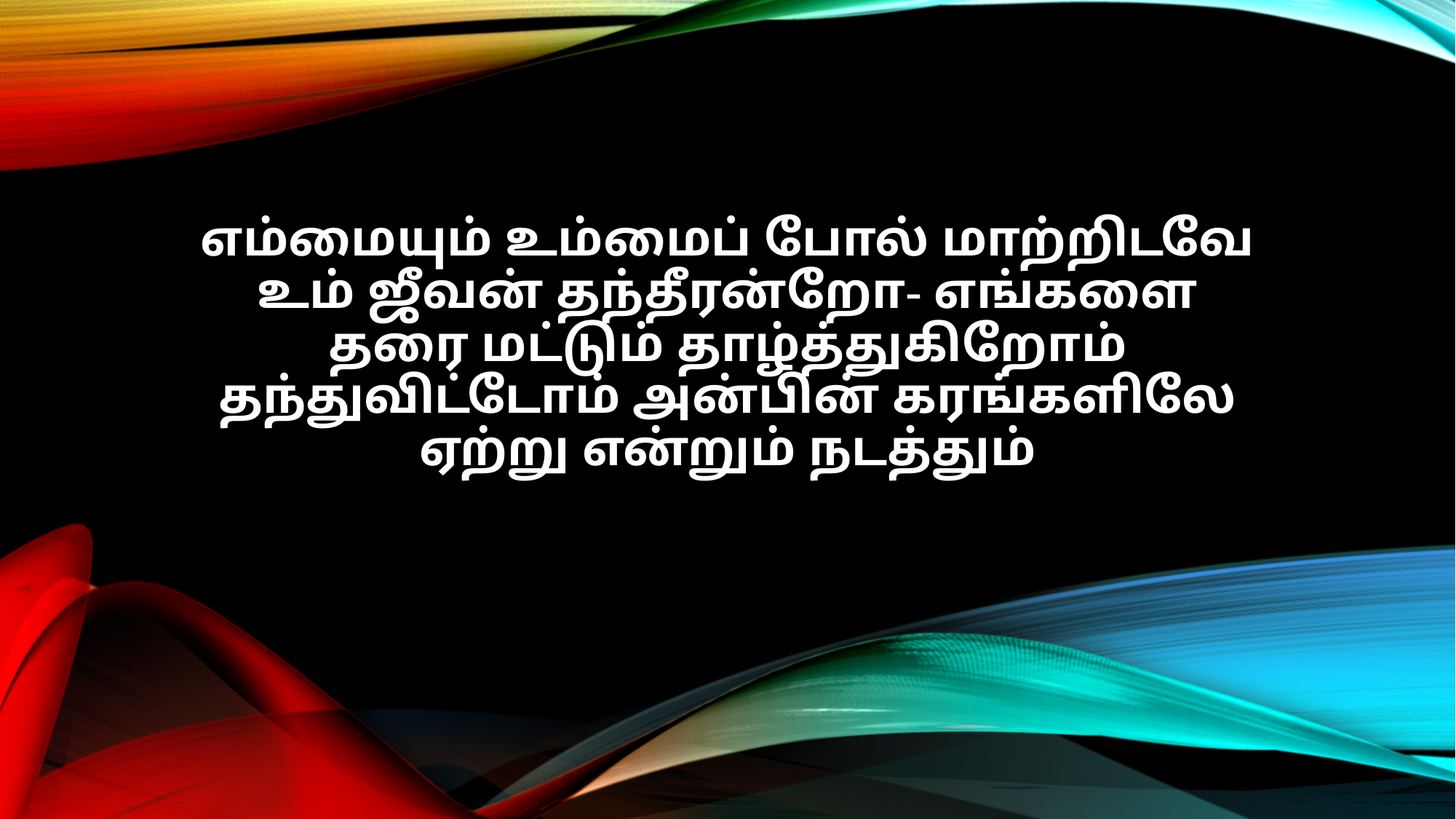

எம்மையும் உம்மைப் போல் மாற்றிடவே
உம் ஜீவன் தந்தீரன்றோ- எங்களை
தரை மட்டும் தாழ்த்துகிறோம்
தந்துவிட்டோம் அன்பின் கரங்களிலே
ஏற்று என்றும் நடத்தும்